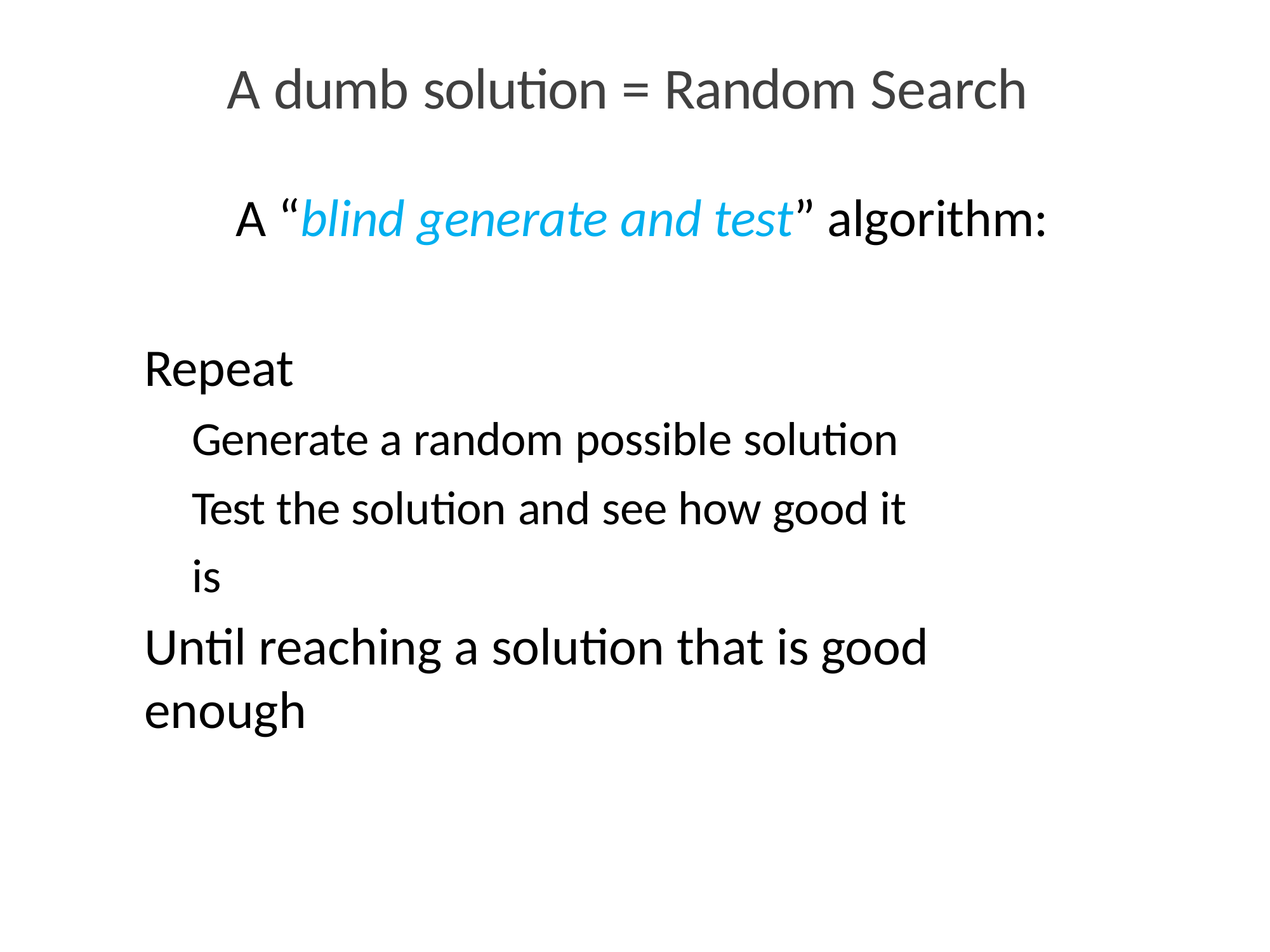

# A dumb solution = Random Search
A “blind generate and test” algorithm:

Repeat
Generate a random possible solution  Test the solution and see how good it is
Until reaching a solution that is good enough